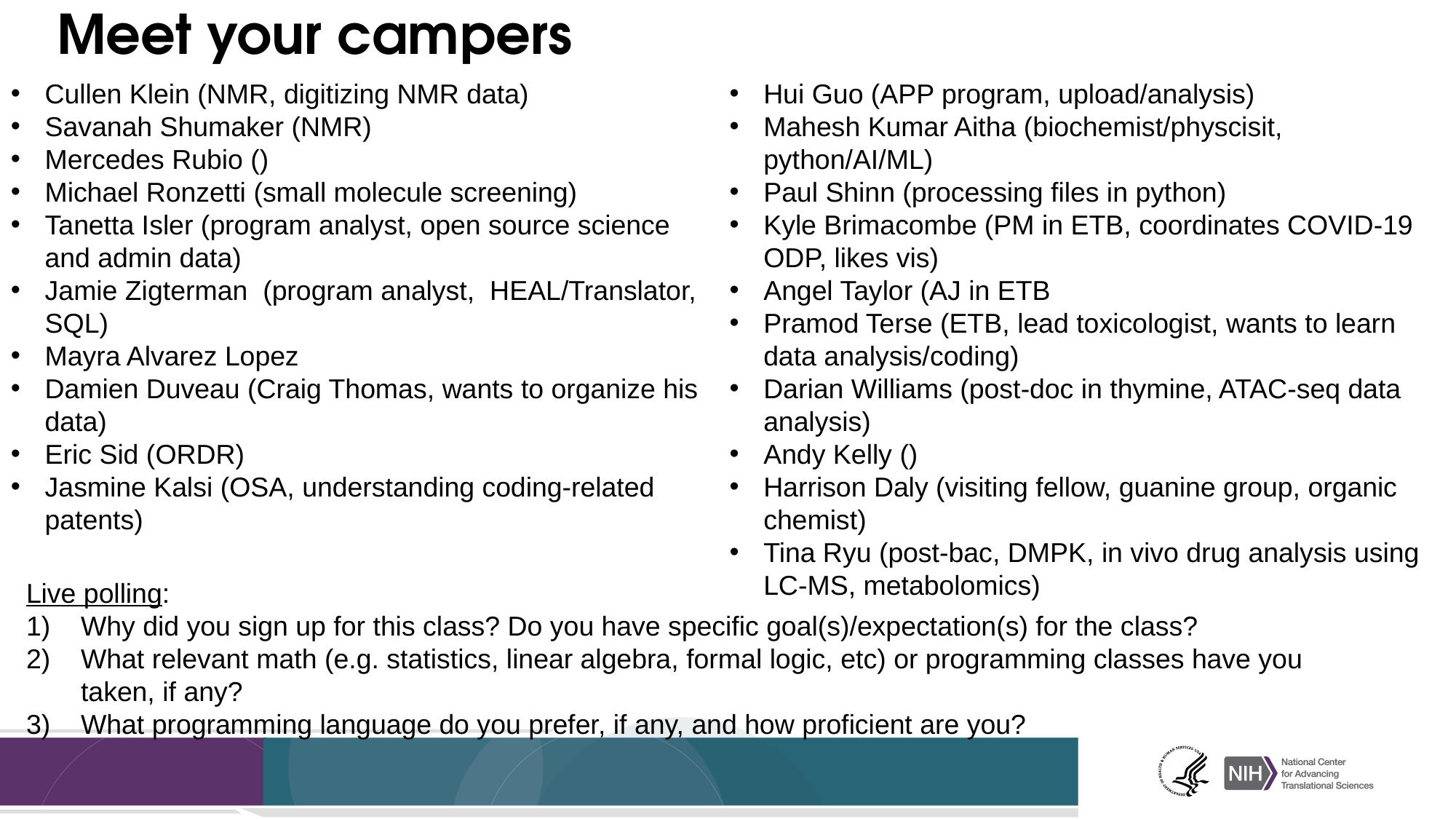

# Meet your campers
Cullen Klein (NMR, digitizing NMR data)
Savanah Shumaker (NMR)
Mercedes Rubio ()
Michael Ronzetti (small molecule screening)
Tanetta Isler (program analyst, open source science and admin data)
Jamie Zigterman  (program analyst,  HEAL/Translator, SQL)
Mayra Alvarez Lopez
Damien Duveau (Craig Thomas, wants to organize his data)
Eric Sid (ORDR)
Jasmine Kalsi (OSA, understanding coding-related patents)

Hui Guo (APP program, upload/analysis)
Mahesh Kumar Aitha (biochemist/physcisit, python/AI/ML)
Paul Shinn (processing files in python)
Kyle Brimacombe (PM in ETB, coordinates COVID-19 ODP, likes vis)
Angel Taylor (AJ in ETB
Pramod Terse (ETB, lead toxicologist, wants to learn data analysis/coding)
Darian Williams (post-doc in thymine, ATAC-seq data analysis)
Andy Kelly ()
Harrison Daly (visiting fellow, guanine group, organic chemist)
Tina Ryu (post-bac, DMPK, in vivo drug analysis using LC-MS, metabolomics)
Live polling:
Why did you sign up for this class? Do you have specific goal(s)/expectation(s) for the class?
What relevant math (e.g. statistics, linear algebra, formal logic, etc) or programming classes have you taken, if any?
What programming language do you prefer, if any, and how proficient are you?